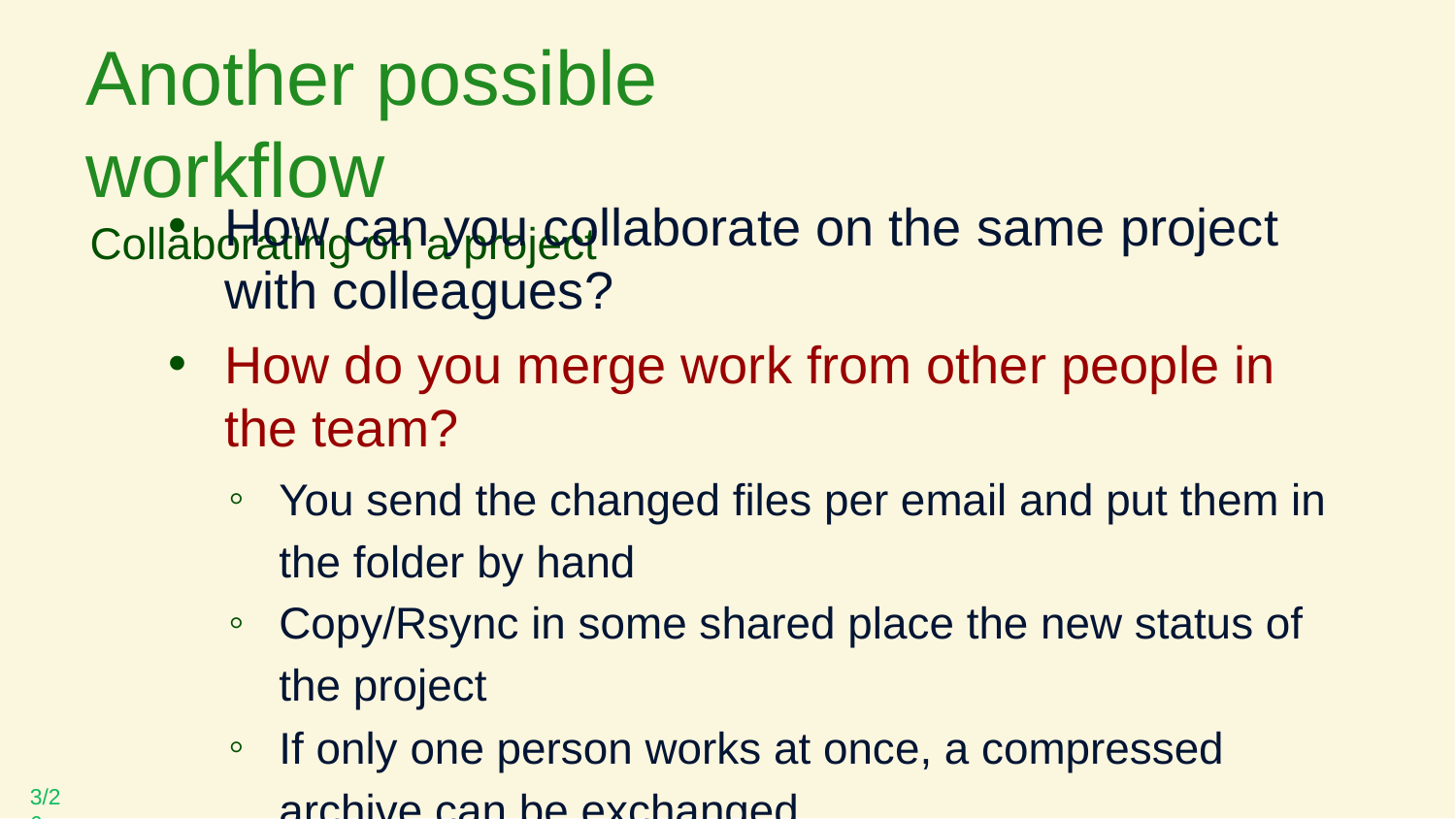

# Another possible workflow
Collaborating on a project
How can you collaborate on the same project with colleagues?
How do you merge work from other people in the team?
You send the changed files per email and put them in the folder by hand
Copy/Rsync in some shared place the new status of the project
If only one person works at once, a compressed archive can be exchanged
3/26